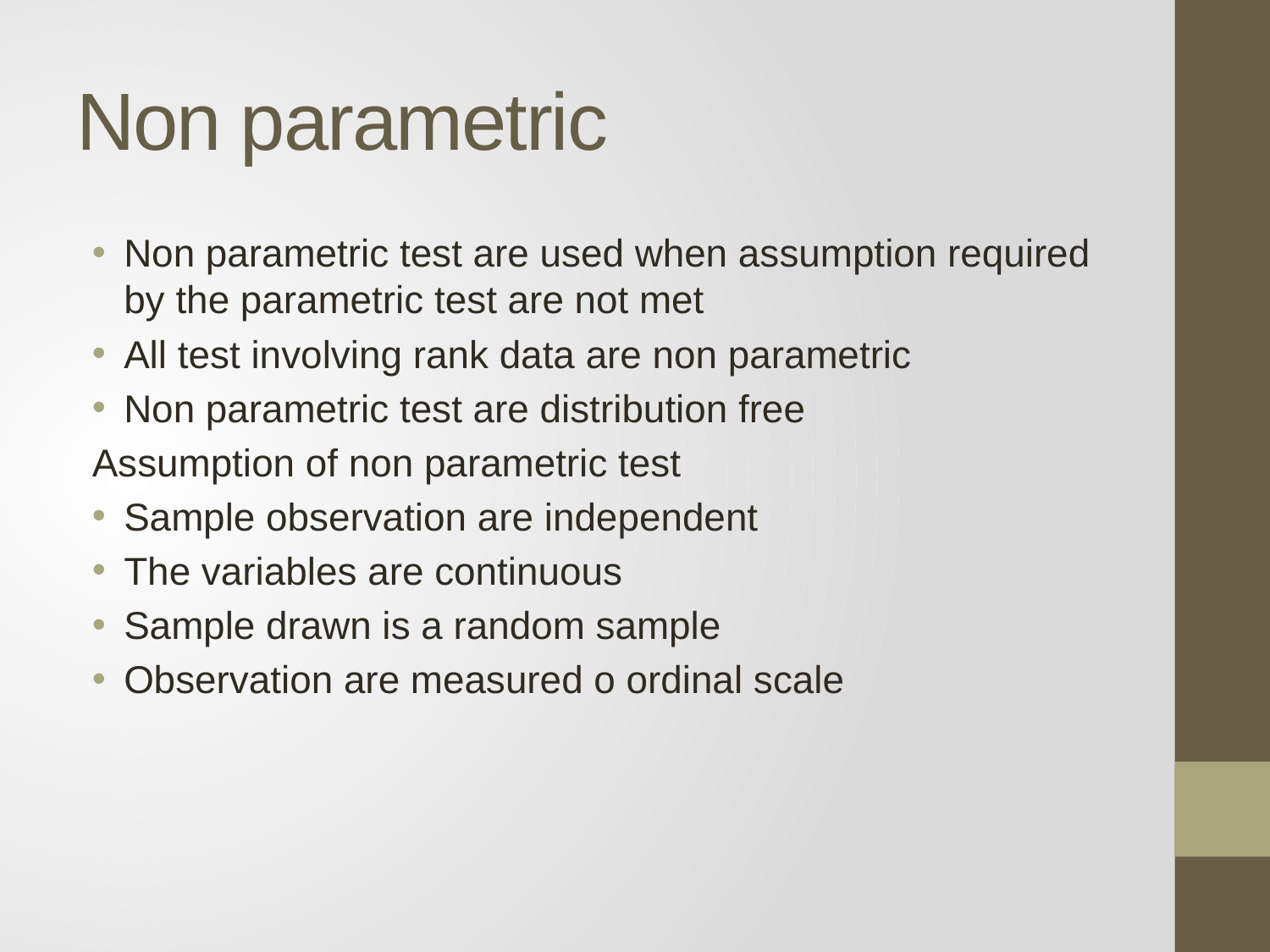

# Non parametric
Non parametric test are used when assumption required by the parametric test are not met
All test involving rank data are non parametric
Non parametric test are distribution free
Assumption of non parametric test
Sample observation are independent
The variables are continuous
Sample drawn is a random sample
Observation are measured o ordinal scale